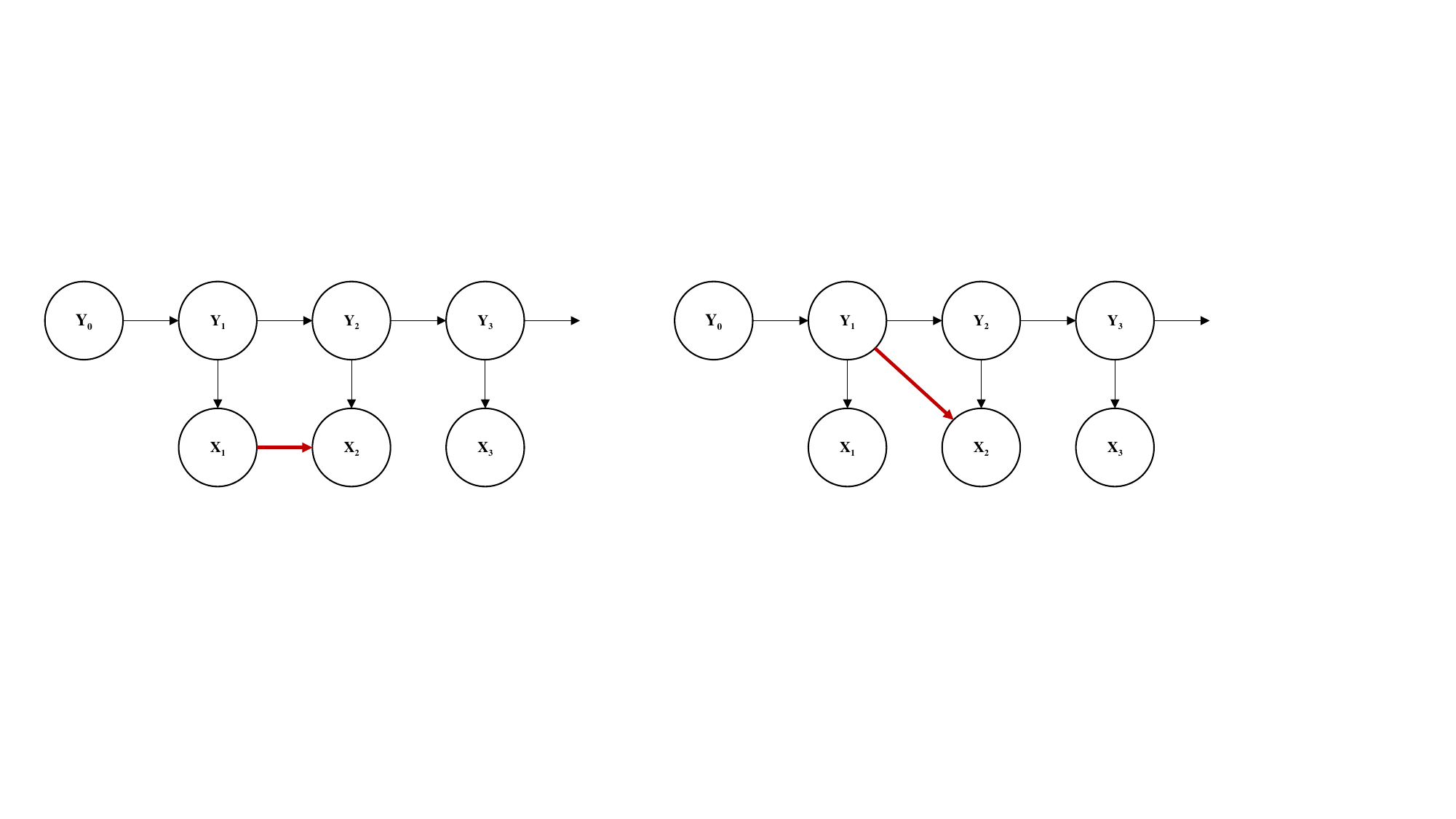

Y0
Y3
Y0
Y3
Y1
Y2
Y1
Y2
X3
X3
X1
X2
X1
X2